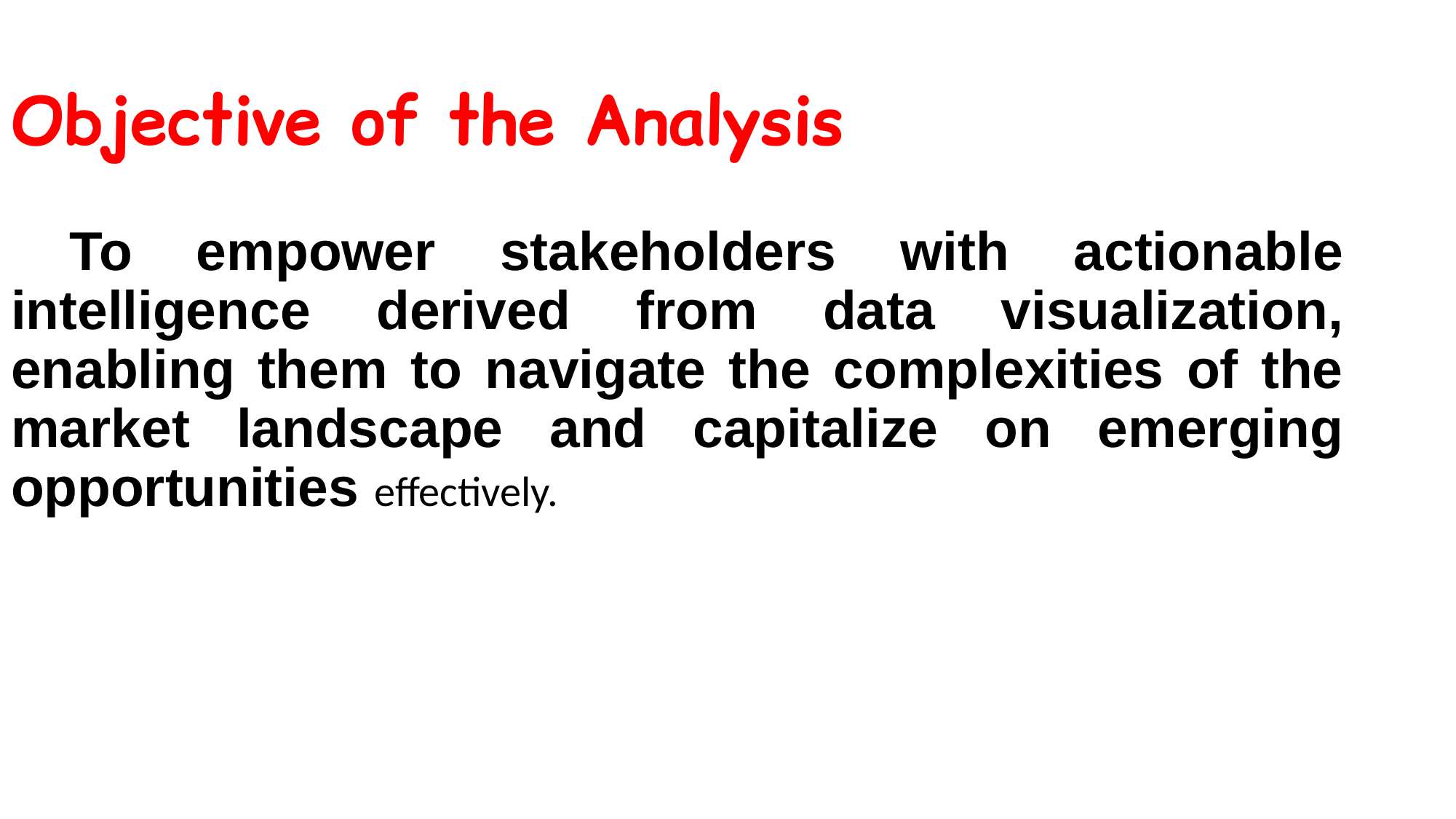

# Objective of the Analysis
 To empower stakeholders with actionable intelligence derived from data visualization, enabling them to navigate the complexities of the market landscape and capitalize on emerging opportunities effectively.